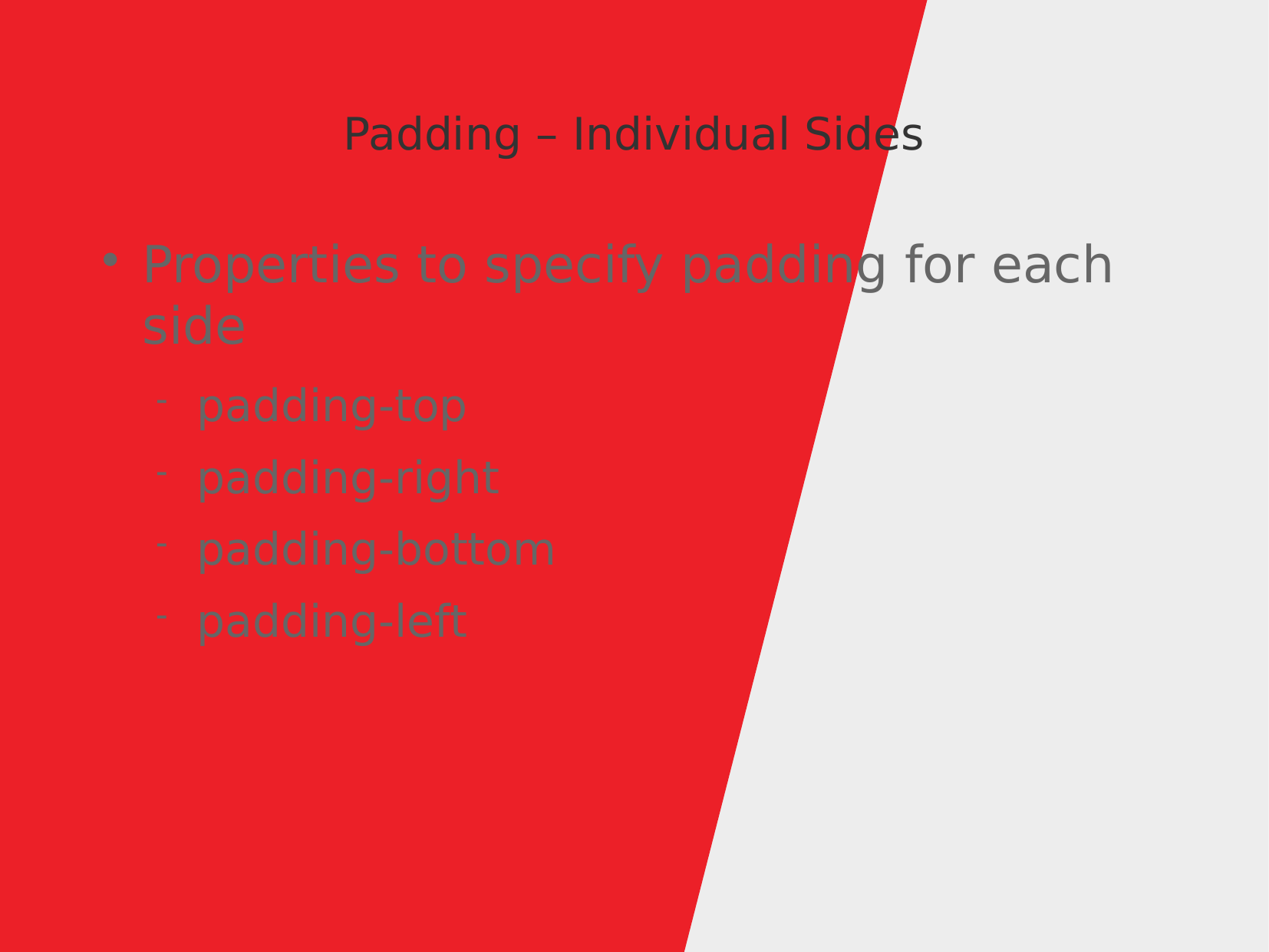

Padding – Individual Sides
Properties to specify padding for each side
padding-top
padding-right
padding-bottom
padding-left